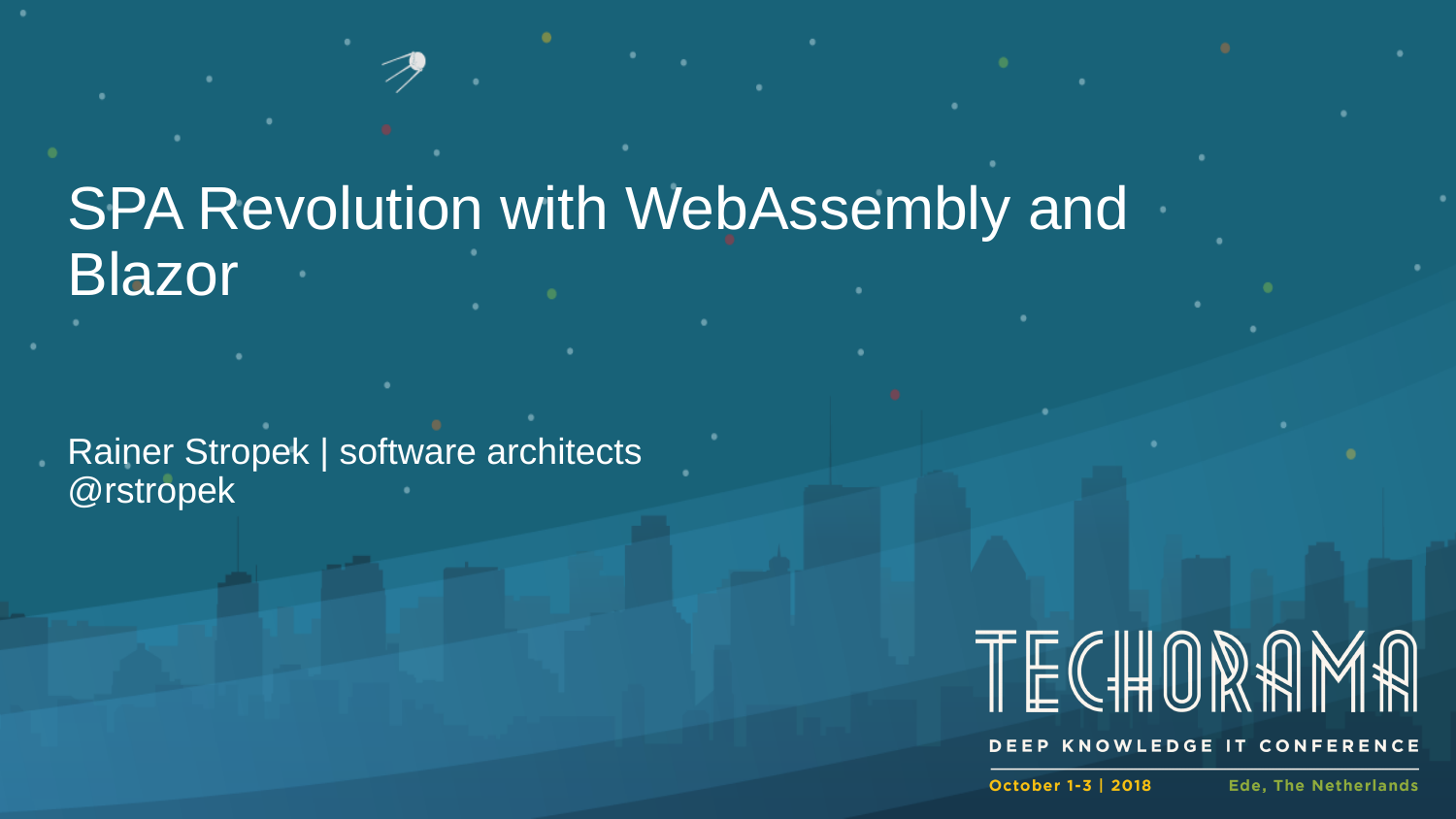

# SPA Revolution with WebAssembly and Blazor Rainer Stropek | software architects @rstropek